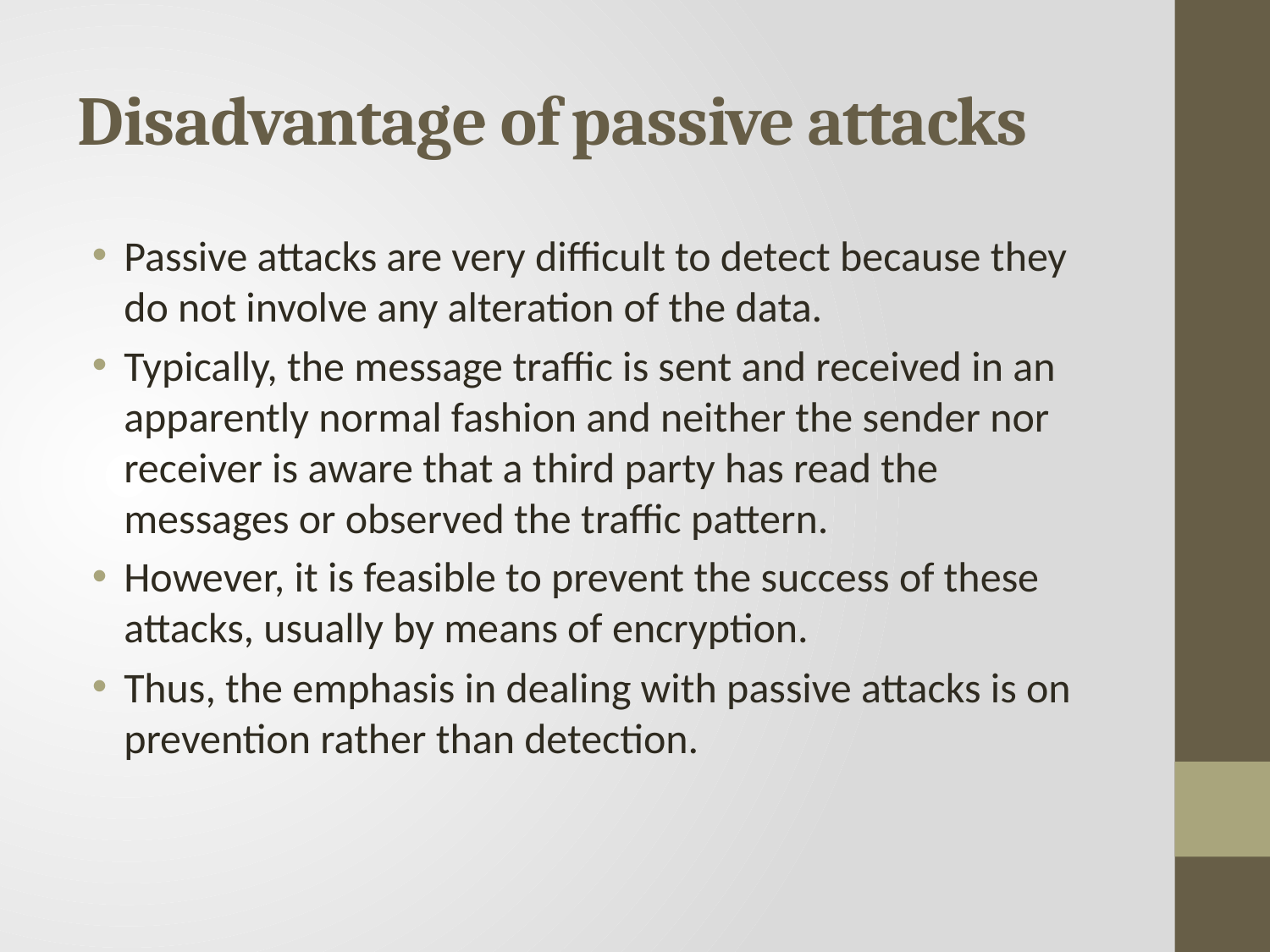

# Disadvantage of passive attacks
Passive attacks are very difficult to detect because they do not involve any alteration of the data.
Typically, the message traffic is sent and received in an apparently normal fashion and neither the sender nor receiver is aware that a third party has read the messages or observed the traffic pattern.
However, it is feasible to prevent the success of these attacks, usually by means of encryption.
Thus, the emphasis in dealing with passive attacks is on prevention rather than detection.